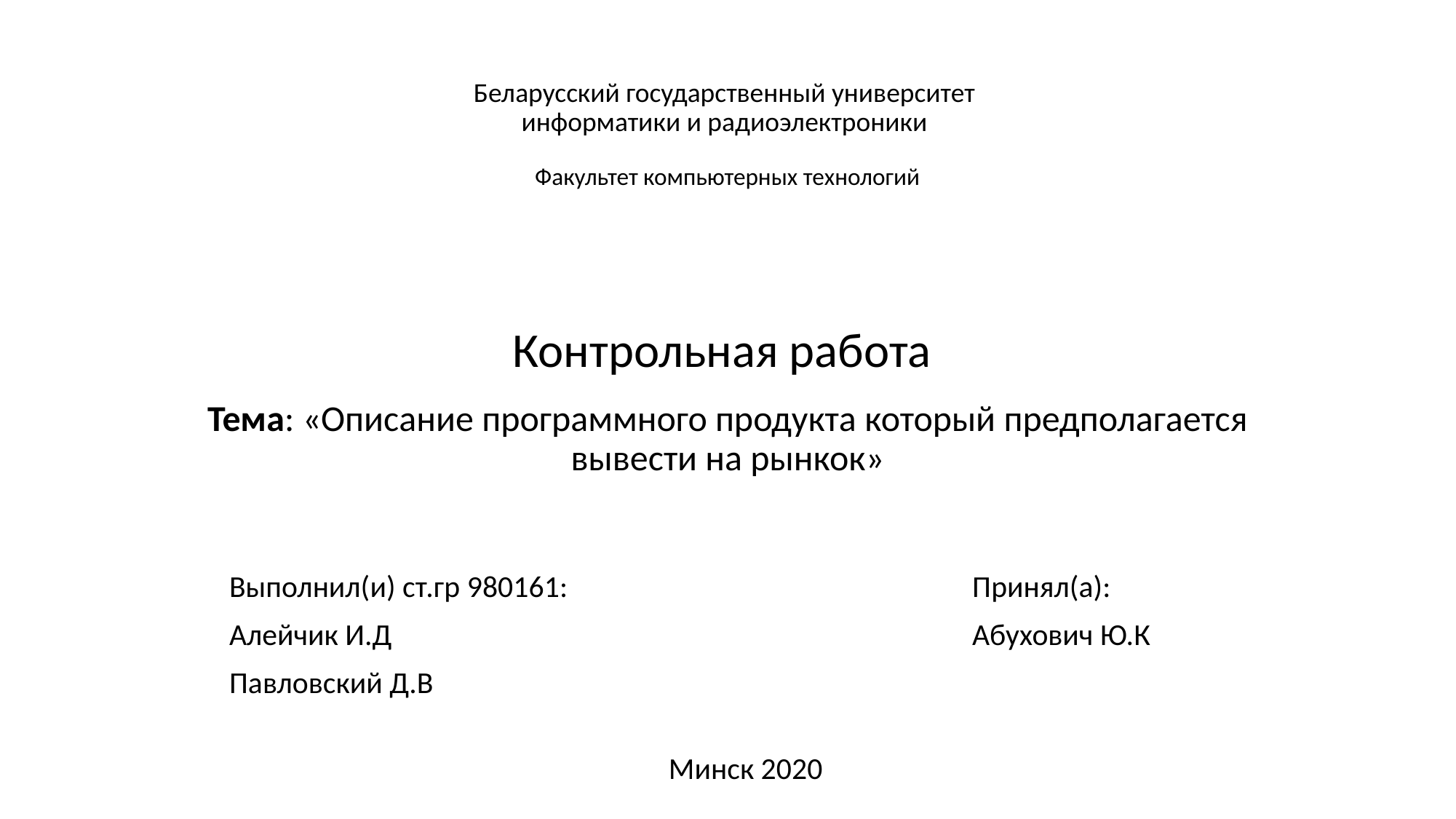

Беларусский государственный университет
информатики и радиоэлектроники
Факультет компьютерных технологий
# Контрольная работа
Тема: «Описание программного продукта который предполагается вывести на рынкок»
Выполнил(и) ст.гр 980161:
Алейчик И.Д
Павловский Д.В
Принял(а):
Абухович Ю.К
Минск 2020